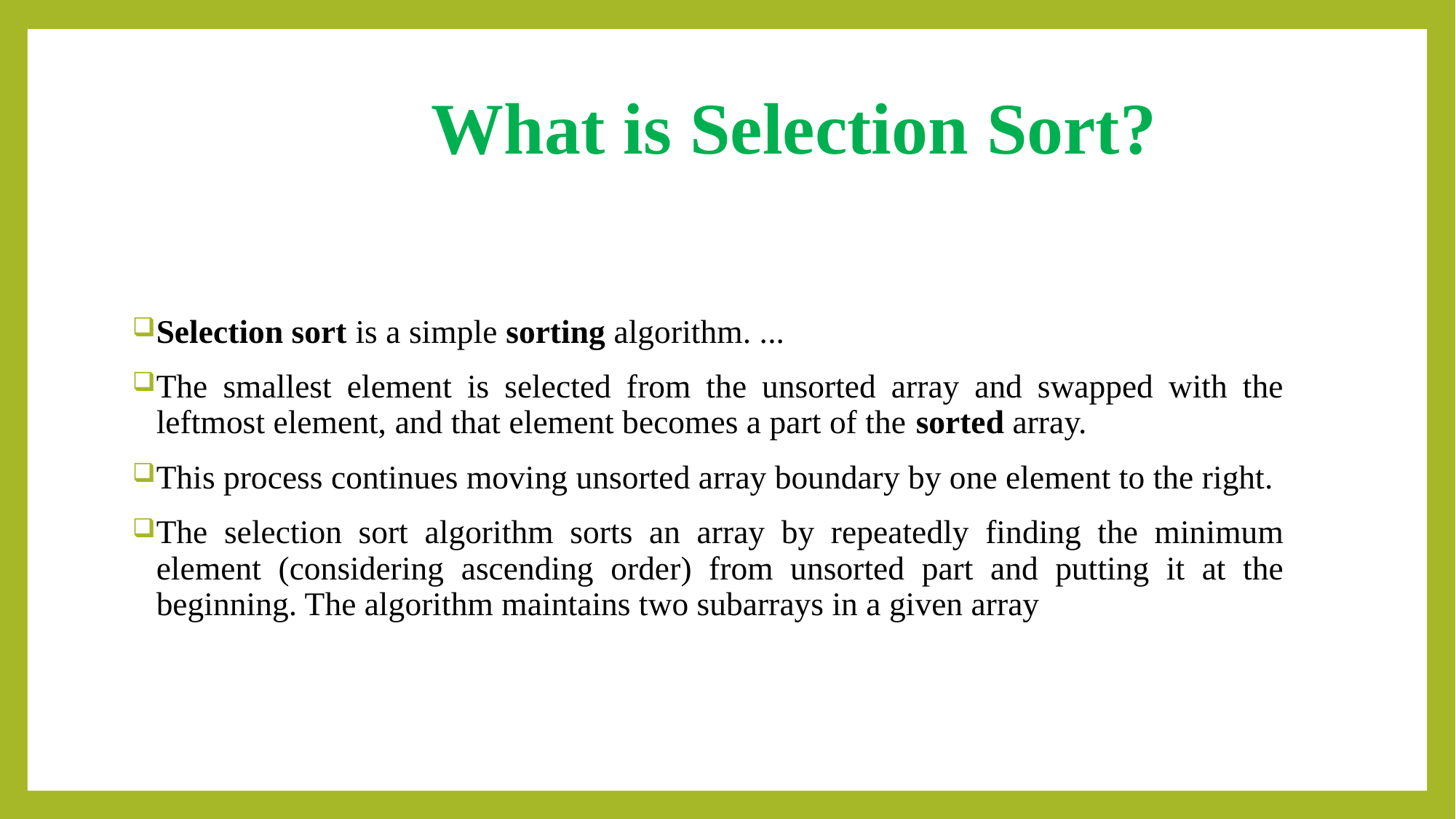

# What is Selection Sort?
Selection sort is a simple sorting algorithm. ...
The smallest element is selected from the unsorted array and swapped with the leftmost element, and that element becomes a part of the sorted array.
This process continues moving unsorted array boundary by one element to the right.
The selection sort algorithm sorts an array by repeatedly finding the minimum element (considering ascending order) from unsorted part and putting it at the beginning. The algorithm maintains two subarrays in a given array